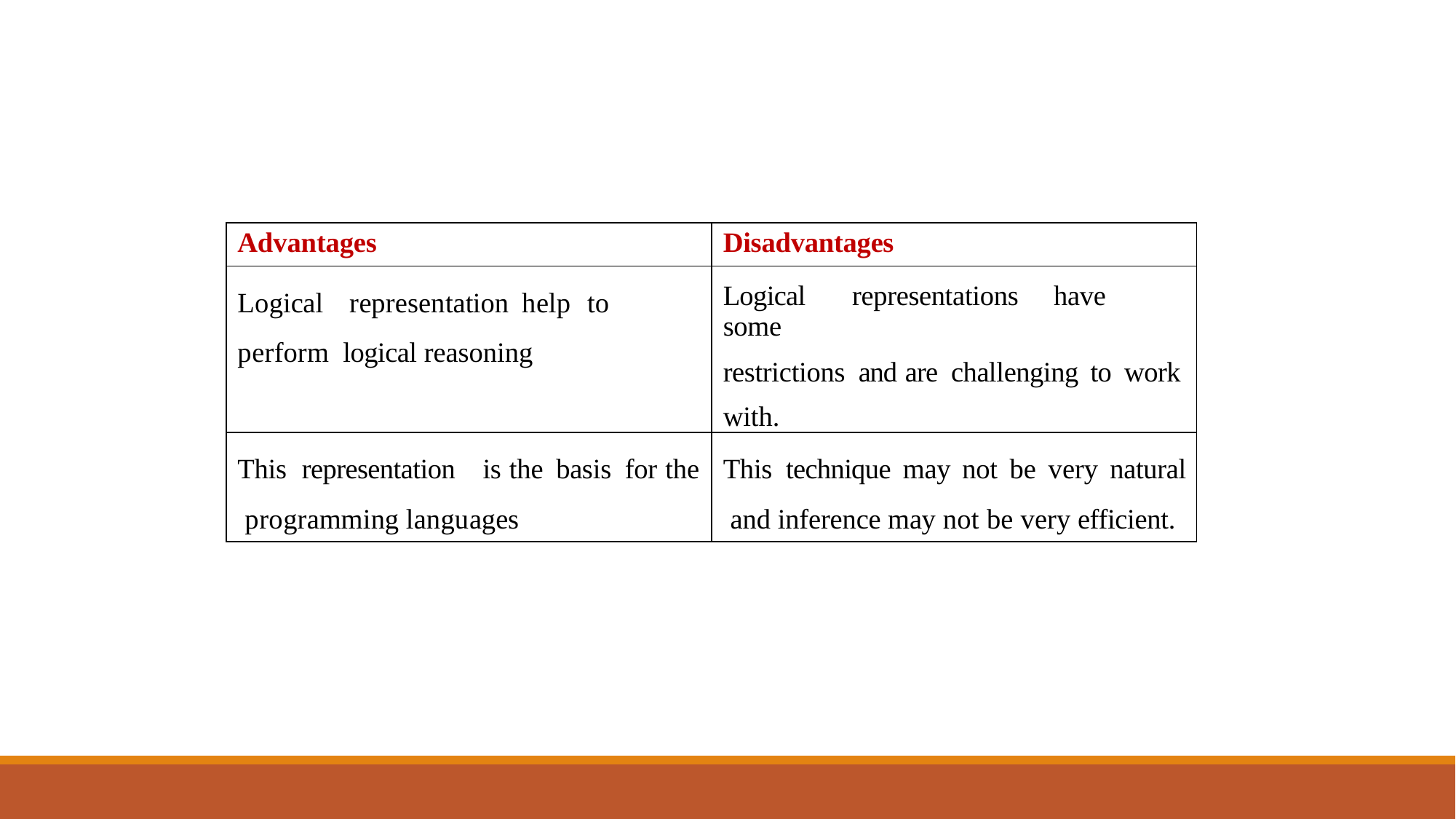

| Advantages | Disadvantages |
| --- | --- |
| Logical representation help to perform logical reasoning | Logical representations have some restrictions and are challenging to work with. |
| This representation is the basis for the programming languages | This technique may not be very natural and inference may not be very efficient. |